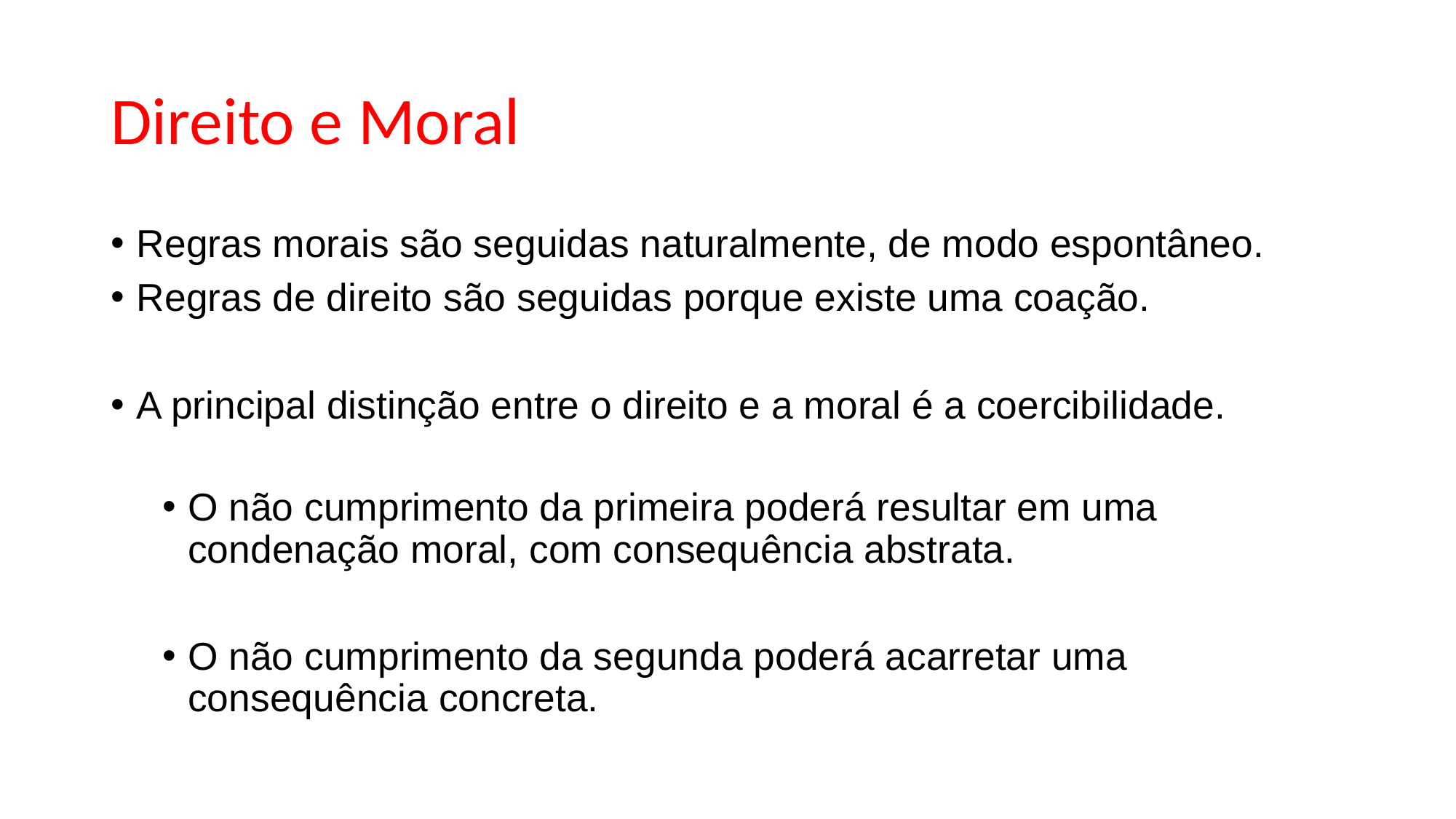

# Direito e Moral
Regras morais são seguidas naturalmente, de modo espontâneo.
Regras de direito são seguidas porque existe uma coação.

A principal distinção entre o direito e a moral é a coercibilidade.

O não cumprimento da primeira poderá resultar em uma condenação moral, com consequência abstrata.

O não cumprimento da segunda poderá acarretar uma consequência concreta.